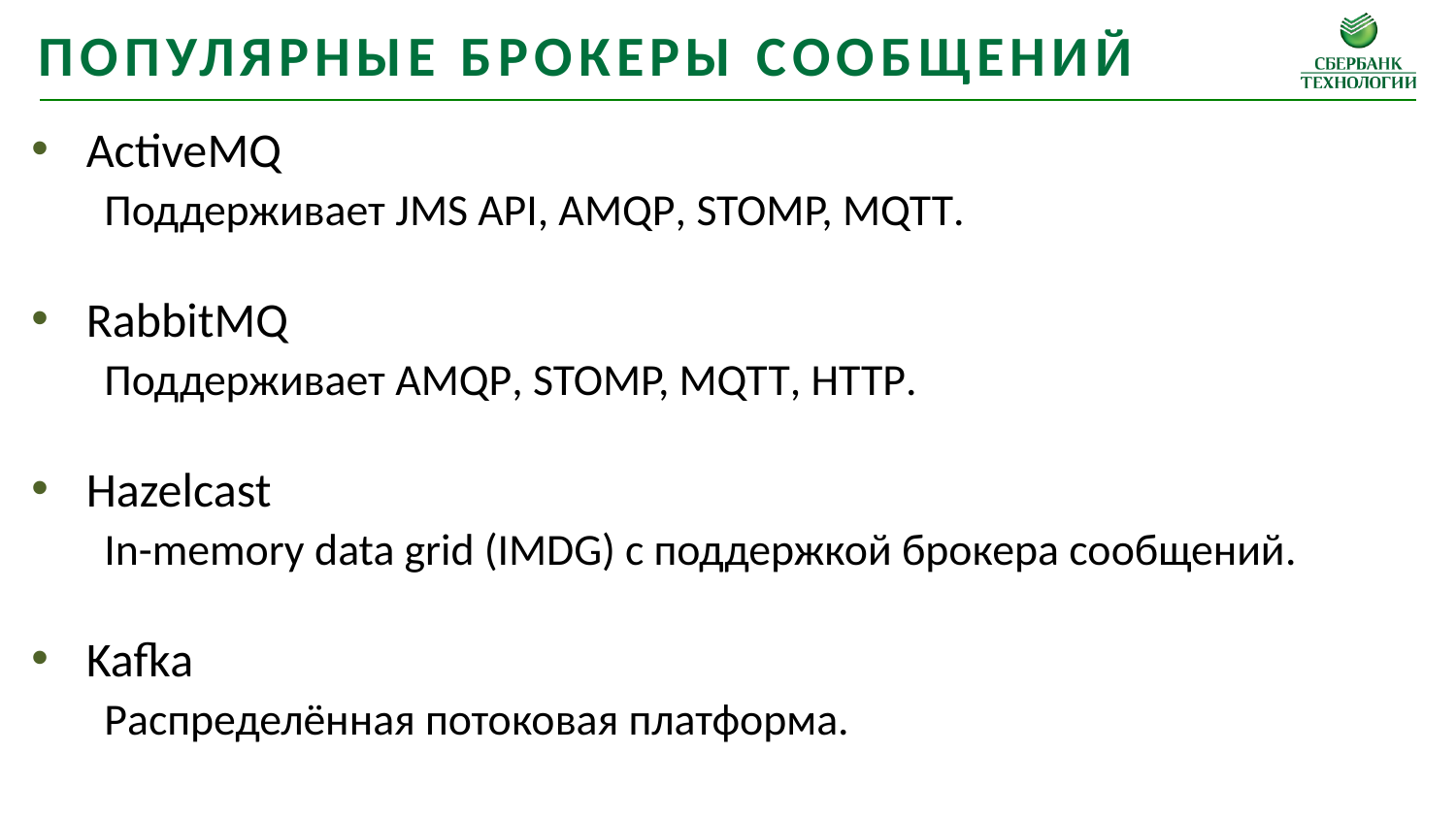

популярные брокеры сообщений
ActiveMQ
	Поддерживает JMS API, AMQP, STOMP, MQTT.

RabbitMQ
	Поддерживает AMQP, STOMP, MQTT, HTTP.

Hazelcast
	In-memory data grid (IMDG) с поддержкой брокера сообщений.

Kafka
	Распределённая потоковая платформа.